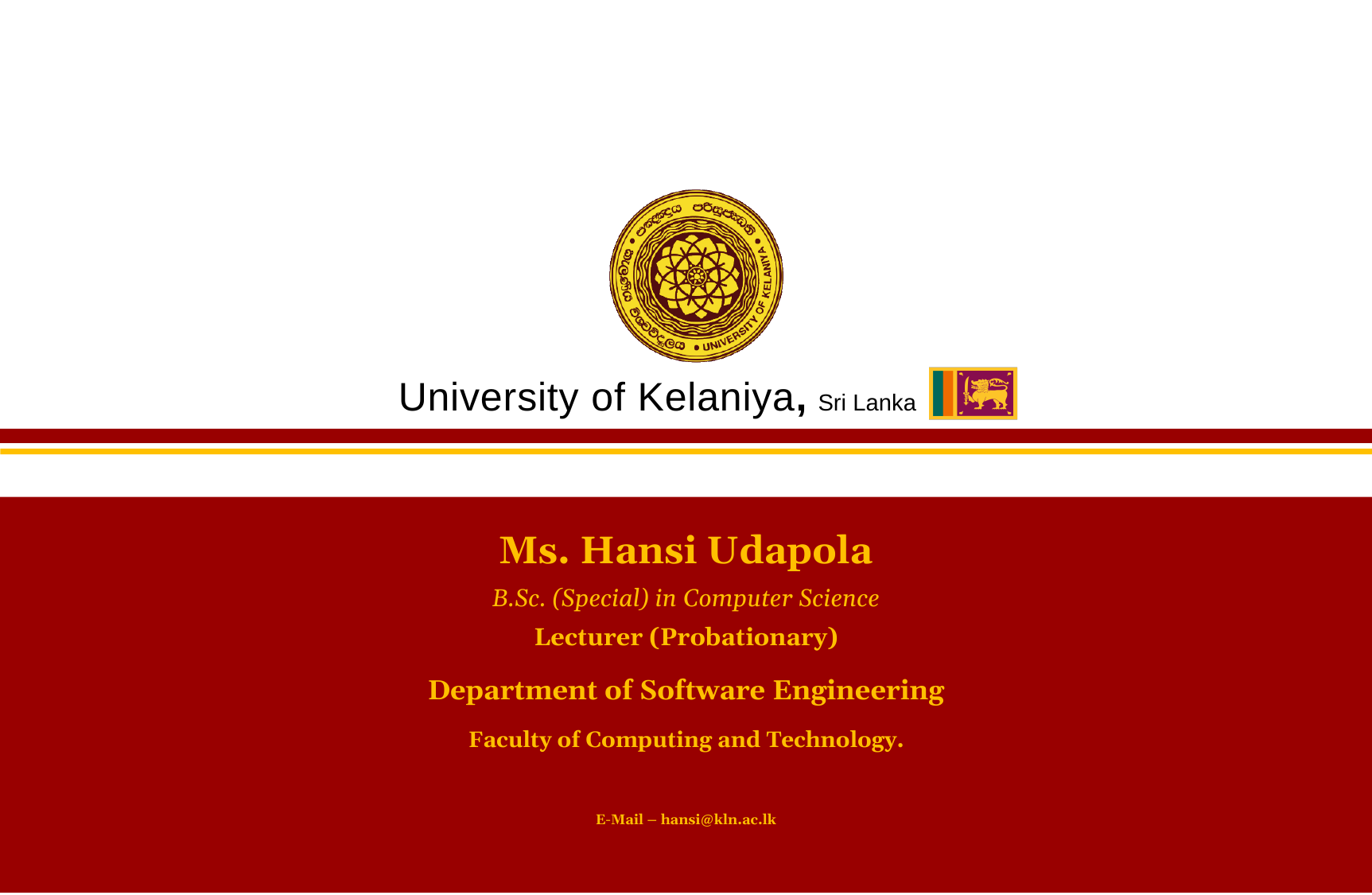

Ms. Hansi Udapola
B.Sc. (Special) in Computer Science
Lecturer (Probationary)
Department of Software Engineering
Faculty of Computing and Technology.

E-Mail – hansi@kln.ac.lk